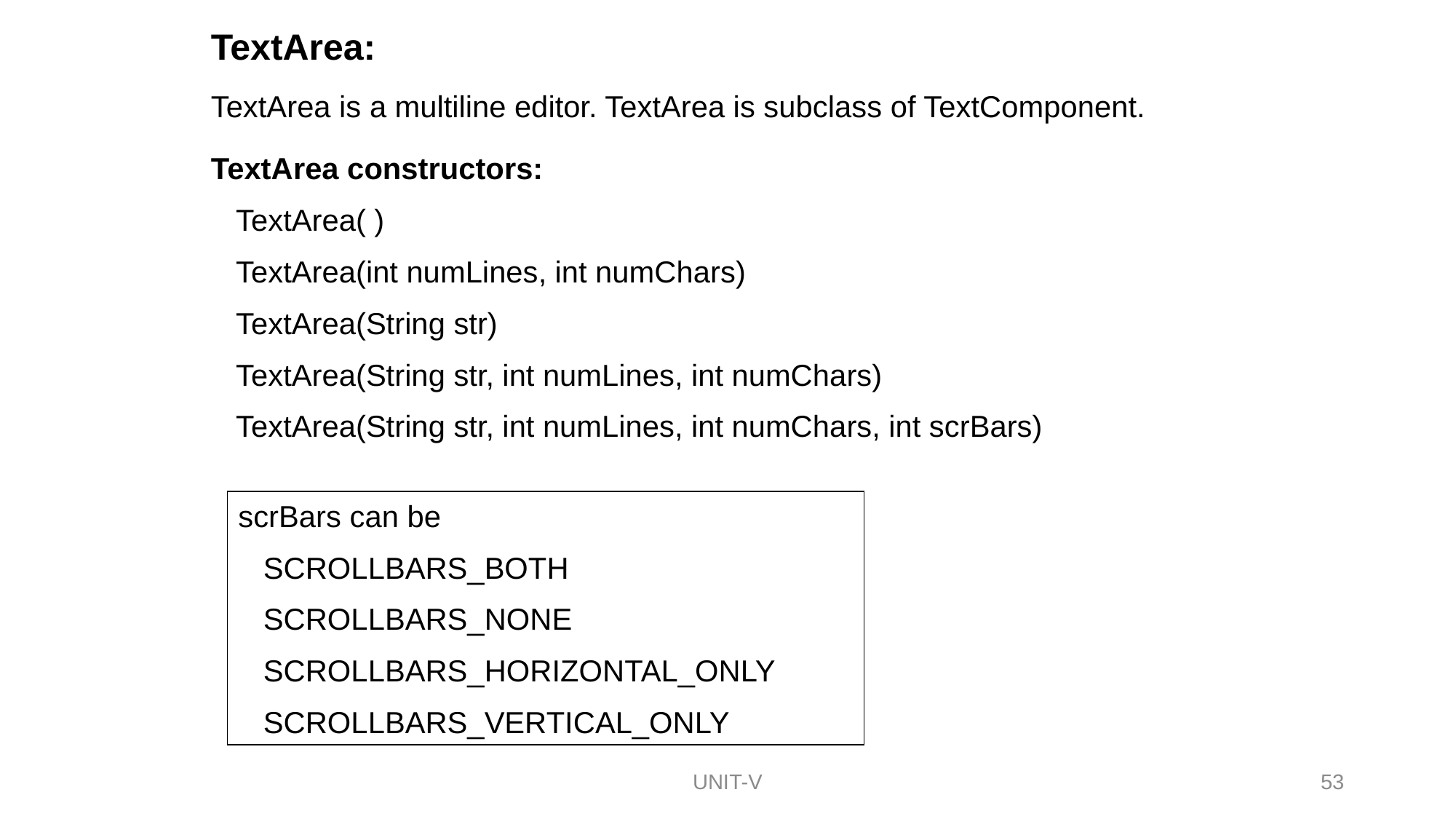

TextArea:
TextArea is a multiline editor. TextArea is subclass of TextComponent.
TextArea constructors:
   TextArea( )
   TextArea(int numLines, int numChars)
   TextArea(String str)
   TextArea(String str, int numLines, int numChars)
   TextArea(String str, int numLines, int numChars, int scrBars)
scrBars can be
   SCROLLBARS_BOTH
   SCROLLBARS_NONE
   SCROLLBARS_HORIZONTAL_ONLY
   SCROLLBARS_VERTICAL_ONLY
53
UNIT-V